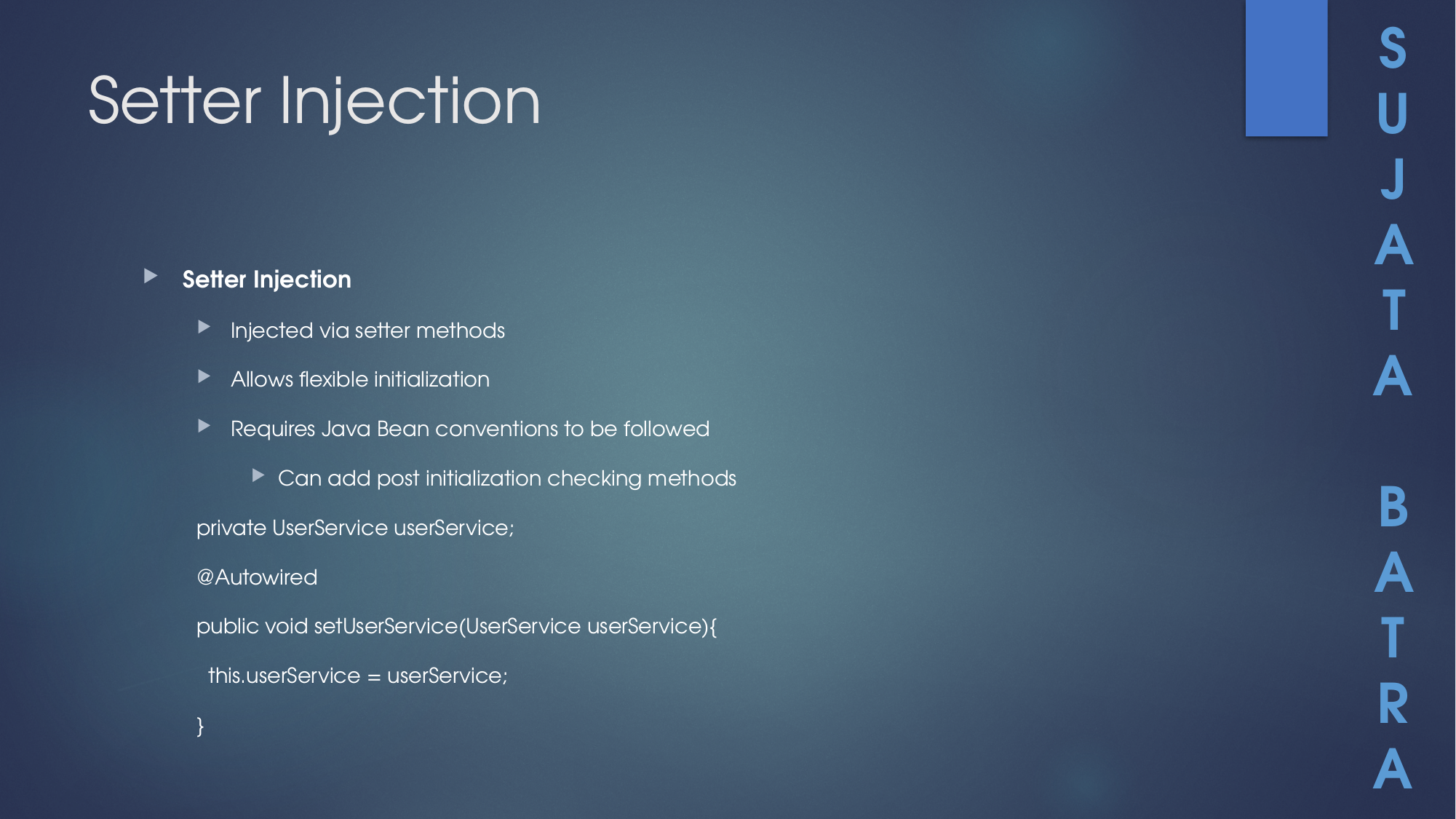

# Setter Injection
Setter Injection
Injected via setter methods
Allows flexible initialization
Requires Java Bean conventions to be followed
Can add post initialization checking methods
private UserService userService;
@Autowired
public void setUserService(UserService userService){
  this.userService = userService;
}